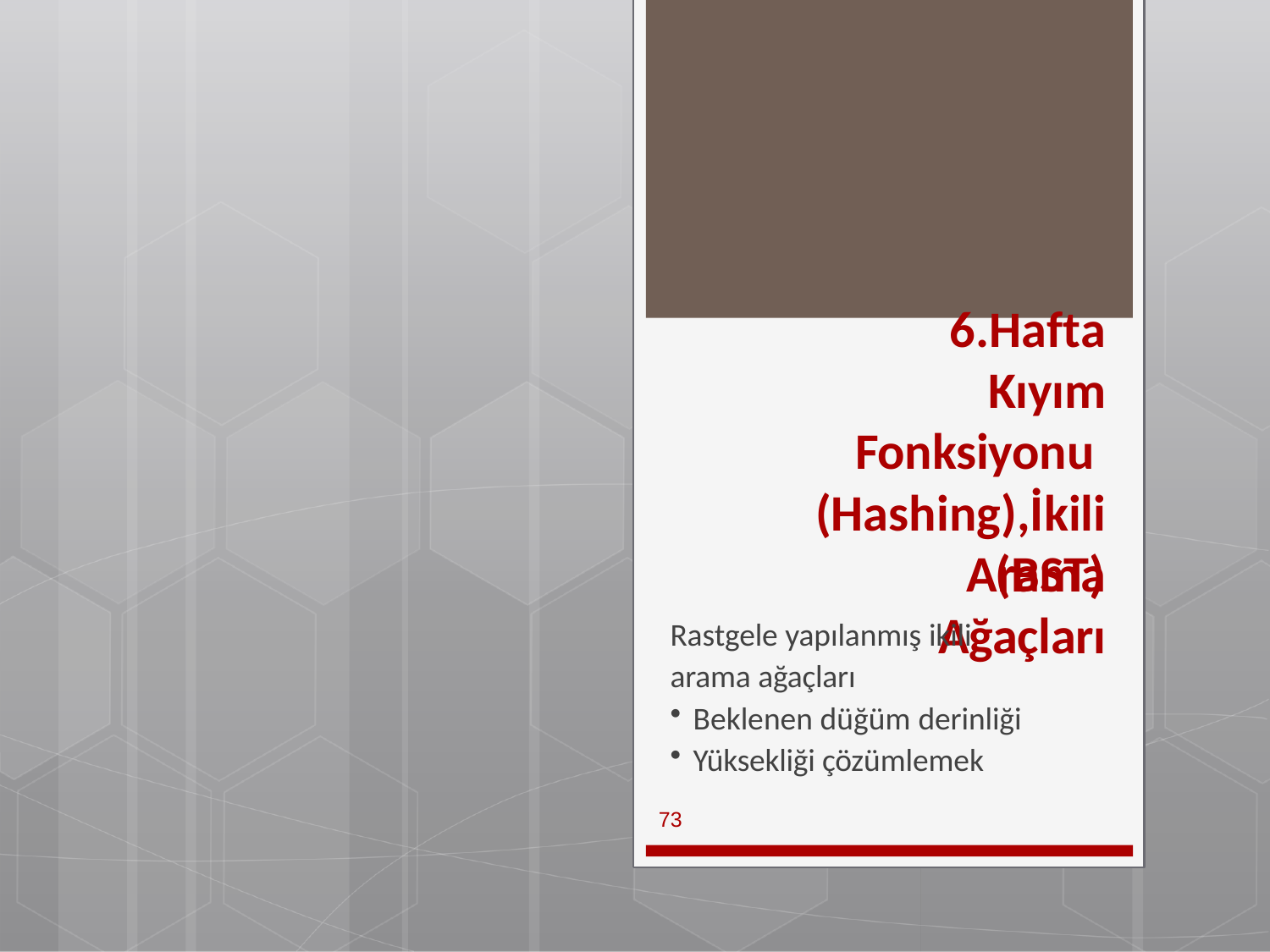

# 6.Hafta  Kıyım Fonksiyonu  (Hashing),İkili
Arama Ağaçları
(BST)
Rastgele yapılanmış ikili
arama ağaçları
Beklenen düğüm derinliği
Yüksekliği çözümlemek
73